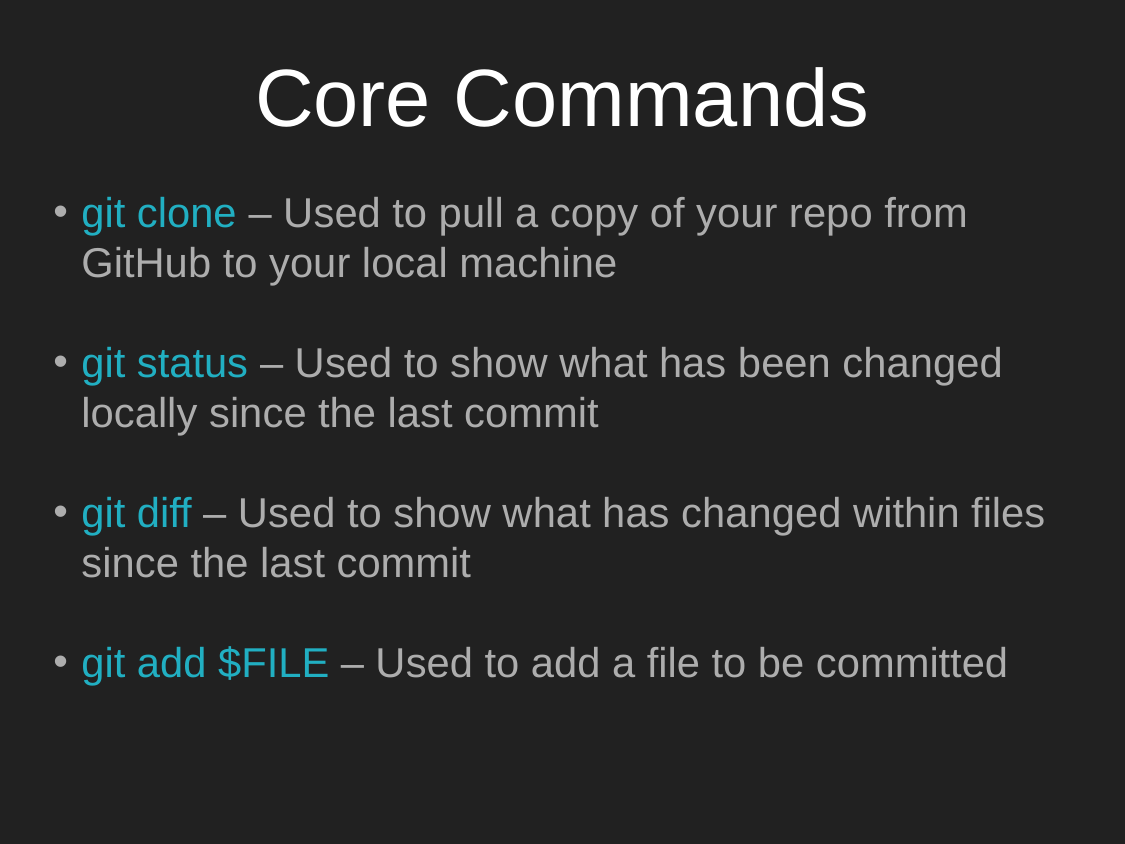

# Core Commands
git clone – Used to pull a copy of your repo from GitHub to your local machine

git status – Used to show what has been changed locally since the last commit

git diff – Used to show what has changed within files since the last commit

git add $FILE – Used to add a file to be committed